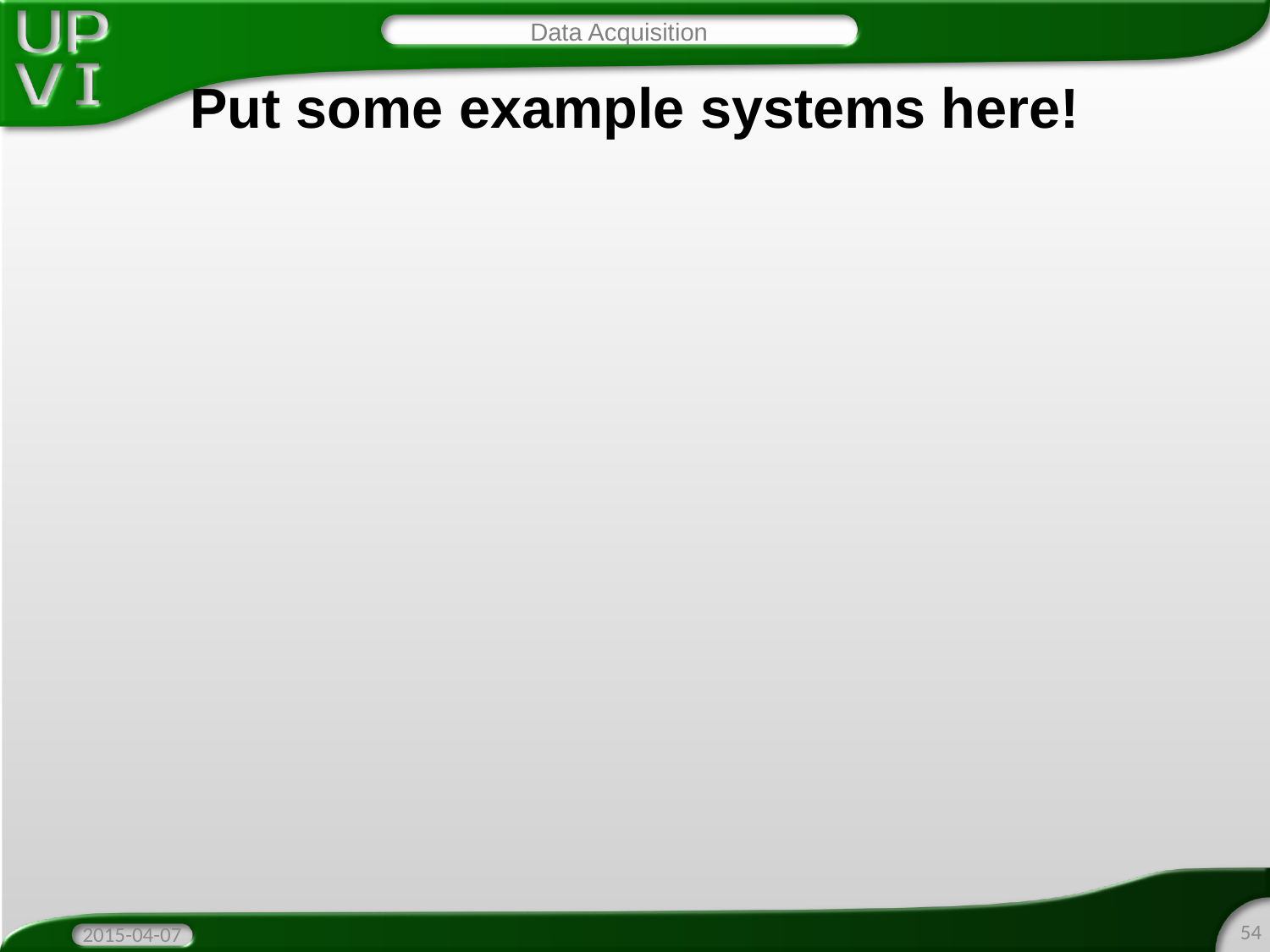

Data Acquisition
# Put some example systems here!

54
2015-04-07